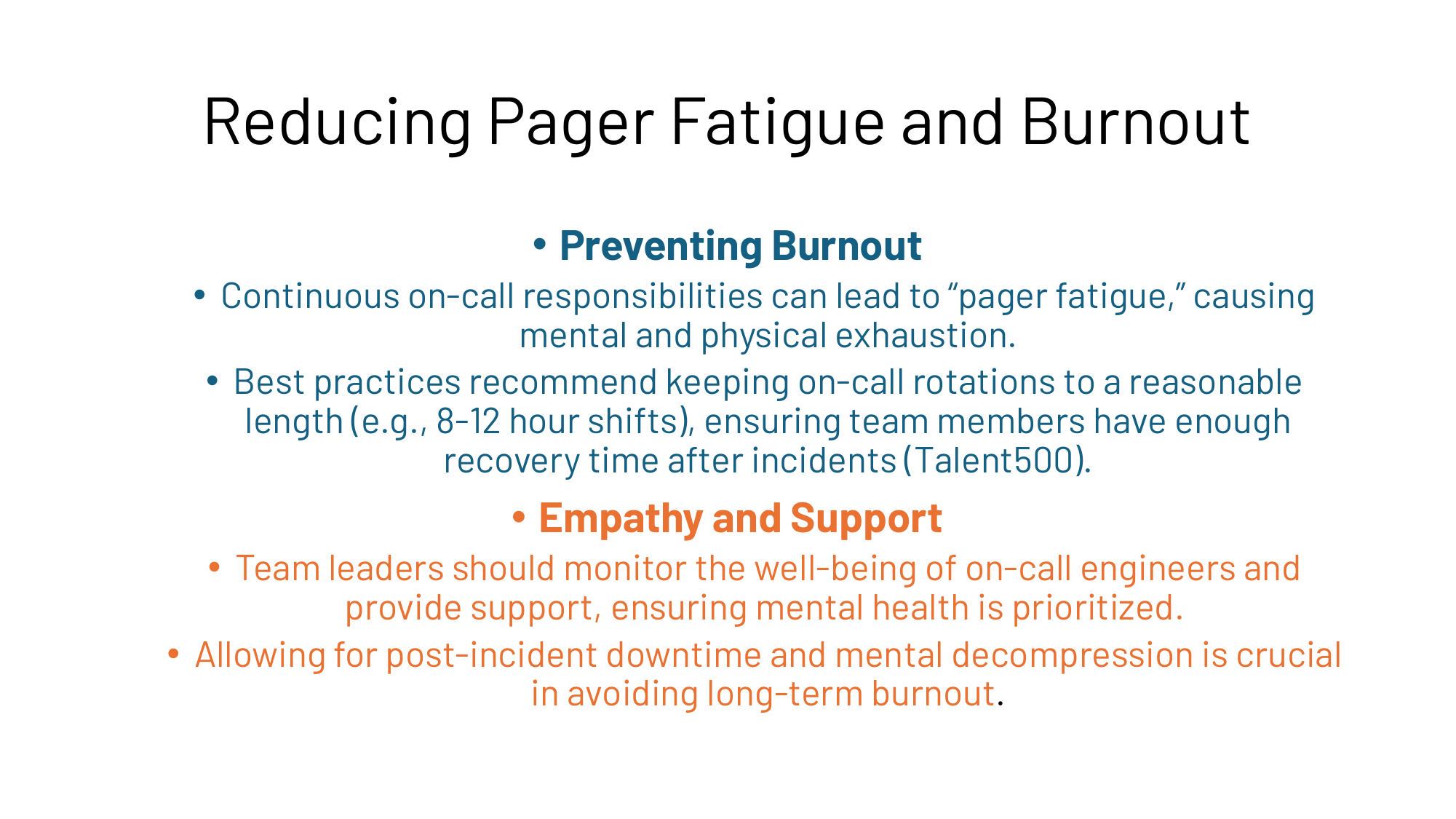

# Reducing Pager Fatigue and Burnout
Preventing Burnout
Continuous on-call responsibilities can lead to “pager fatigue,” causing mental and physical exhaustion.
Best practices recommend keeping on-call rotations to a reasonable length (e.g., 8-12 hour shifts), ensuring team members have enough recovery time after incidents (Talent500).
Empathy and Support
Team leaders should monitor the well-being of on-call engineers and provide support, ensuring mental health is prioritized.
Allowing for post-incident downtime and mental decompression is crucial in avoiding long-term burnout.